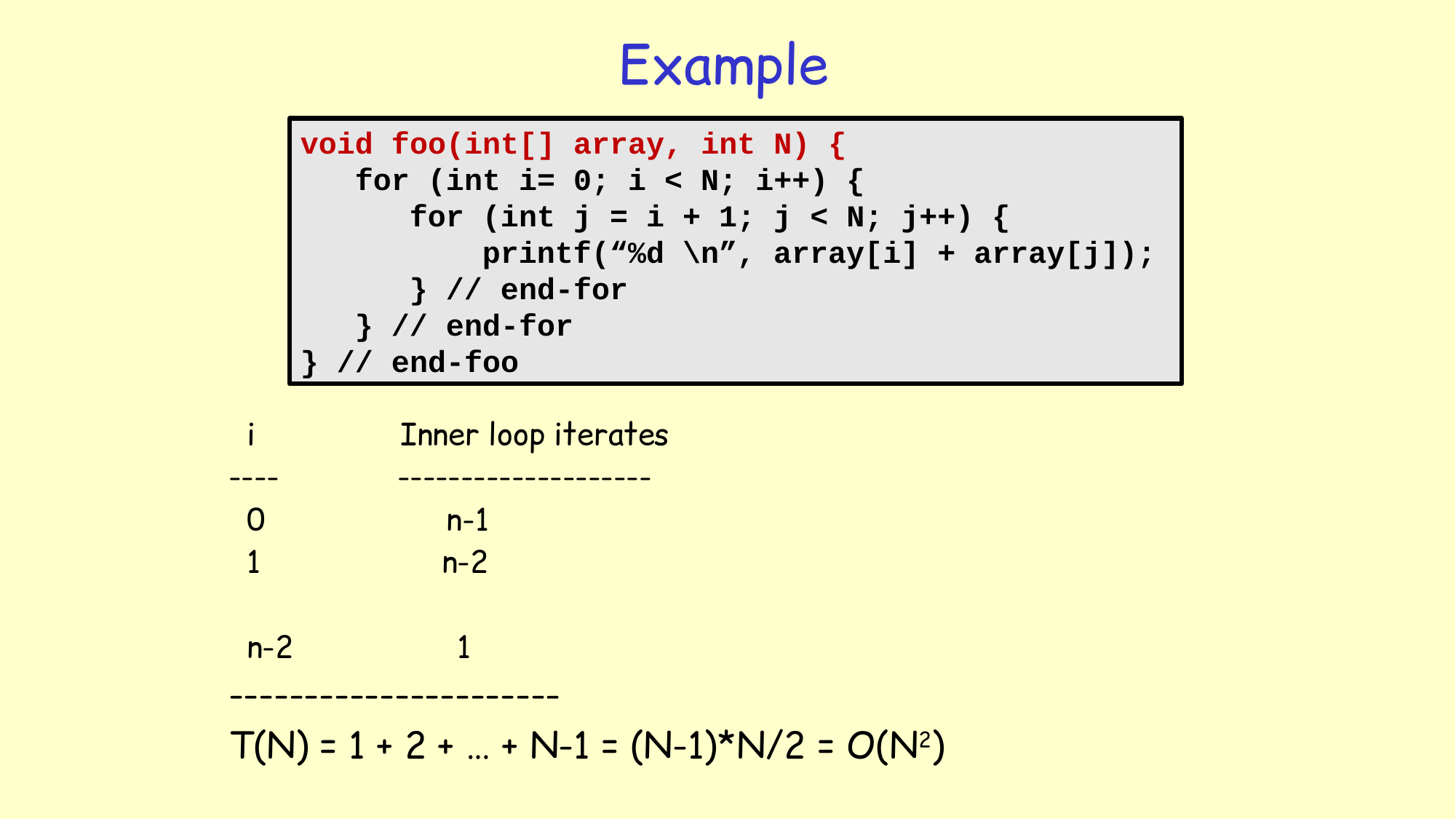

# Example
void foo(int[] array, int N) {
   for (int i= 0; i < N; i++) {
      for (int j = i + 1; j < N; j++) {
          printf(“%d \n”, array[i] + array[j]);
      } // end-for
   } // end-for
} // end-foo
  i                Inner loop iterates
----             --------------------
  0                    n-1
  1                    n-2

  n-2                  1
----------------------
T(N) = 1 + 2 + … + N-1 = (N-1)*N/2 = O(N2)